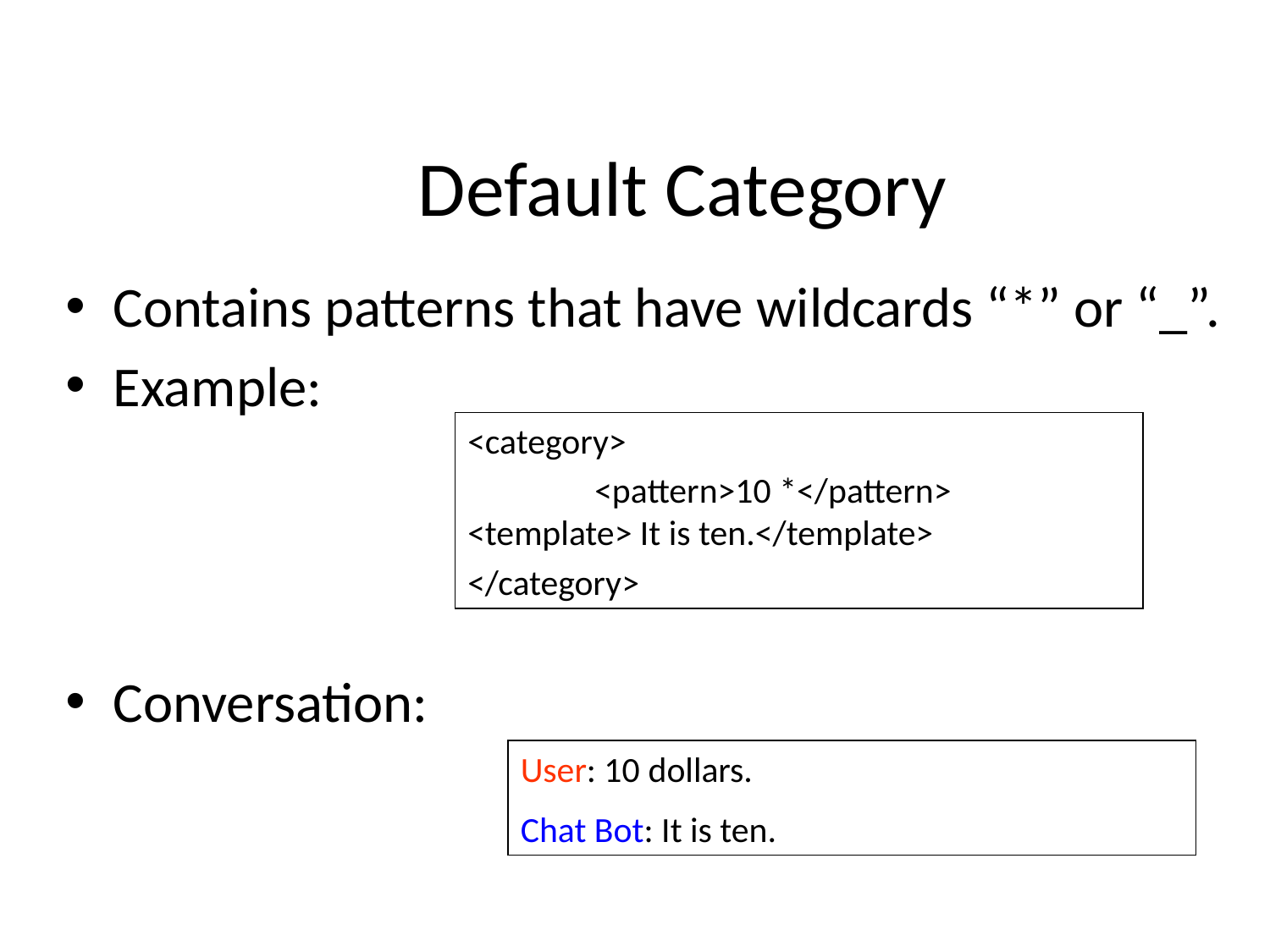

Default Category
Contains patterns that have wildcards “*” or “_”.
Example:

Conversation:

<category>
	<pattern>10 *</pattern>	     	<template> It is ten.</template>
</category>
User: 10 dollars.
Chat Bot: It is ten.